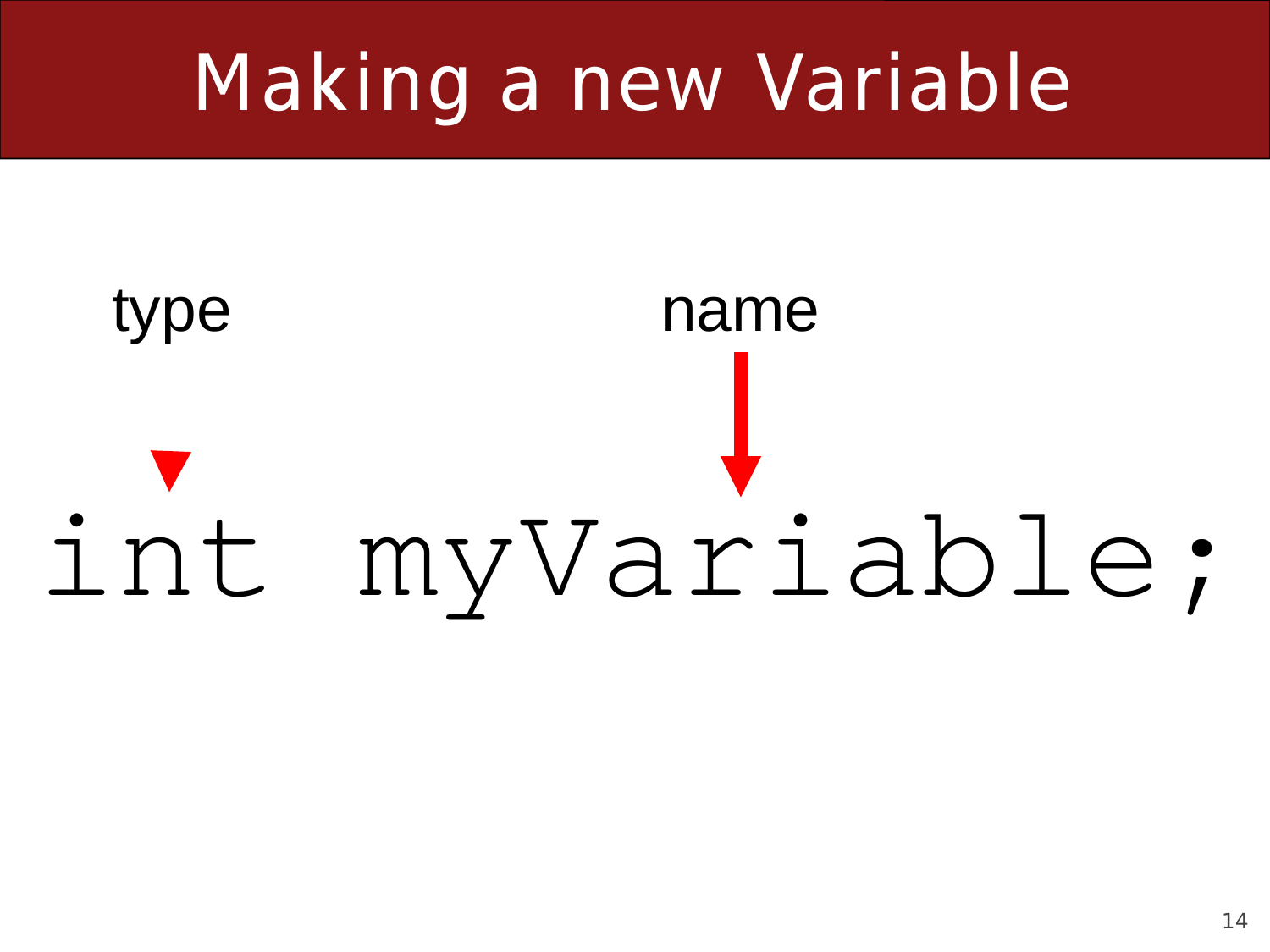

# Making a new Variable
type
name
int myVariable;